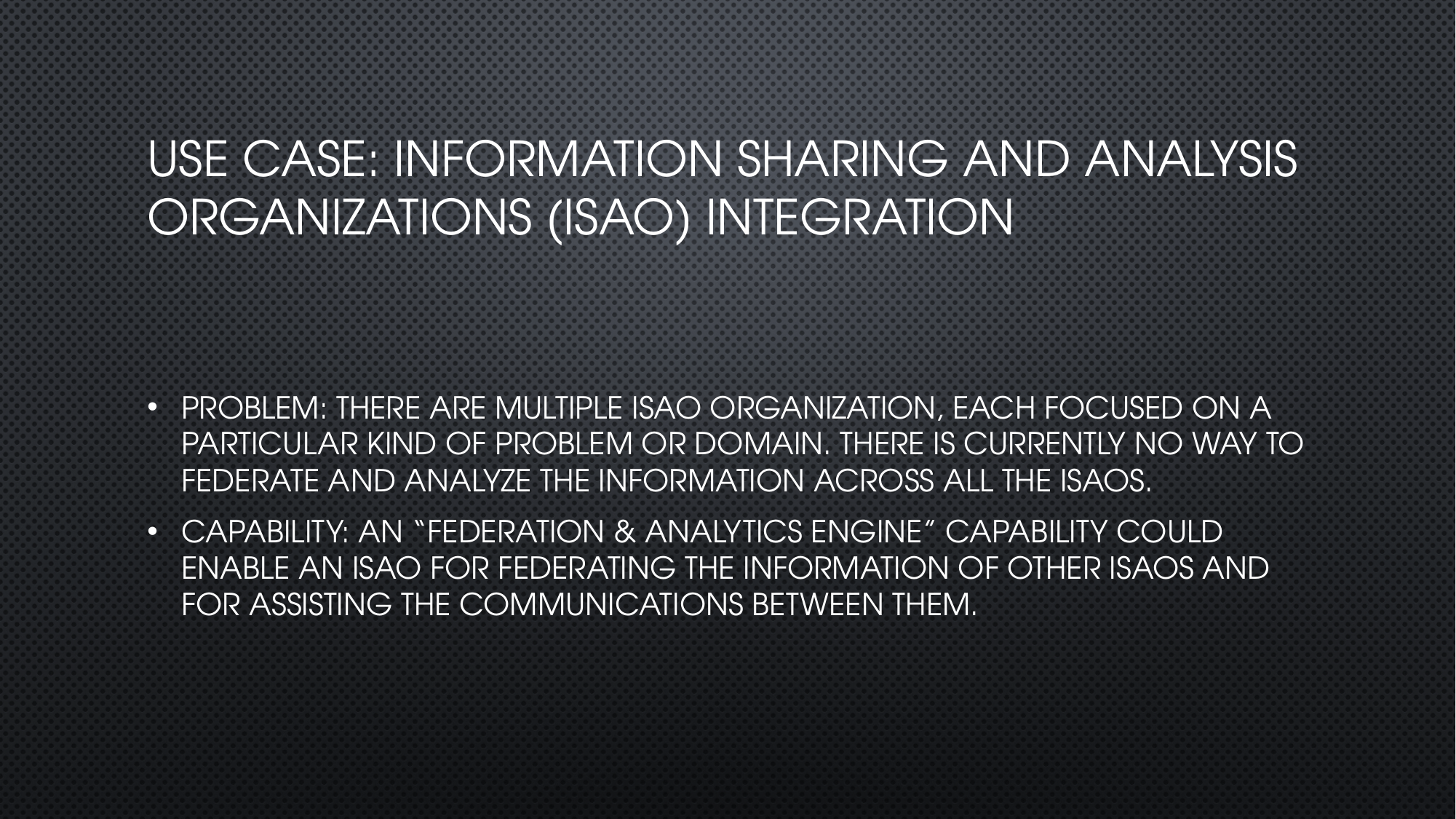

# Use case: Information Sharing and Analysis Organizations (ISAO) Integration
Problem: There are multiple ISAO organization, each focused on a particular kind of problem or domain. There is currently no way to federate and analyze the information across all the ISAOS.
Capability: An “Federation & Analytics Engine” capability could enable an ISAO for federating the information of other ISAOs and for assisting the communications between them.